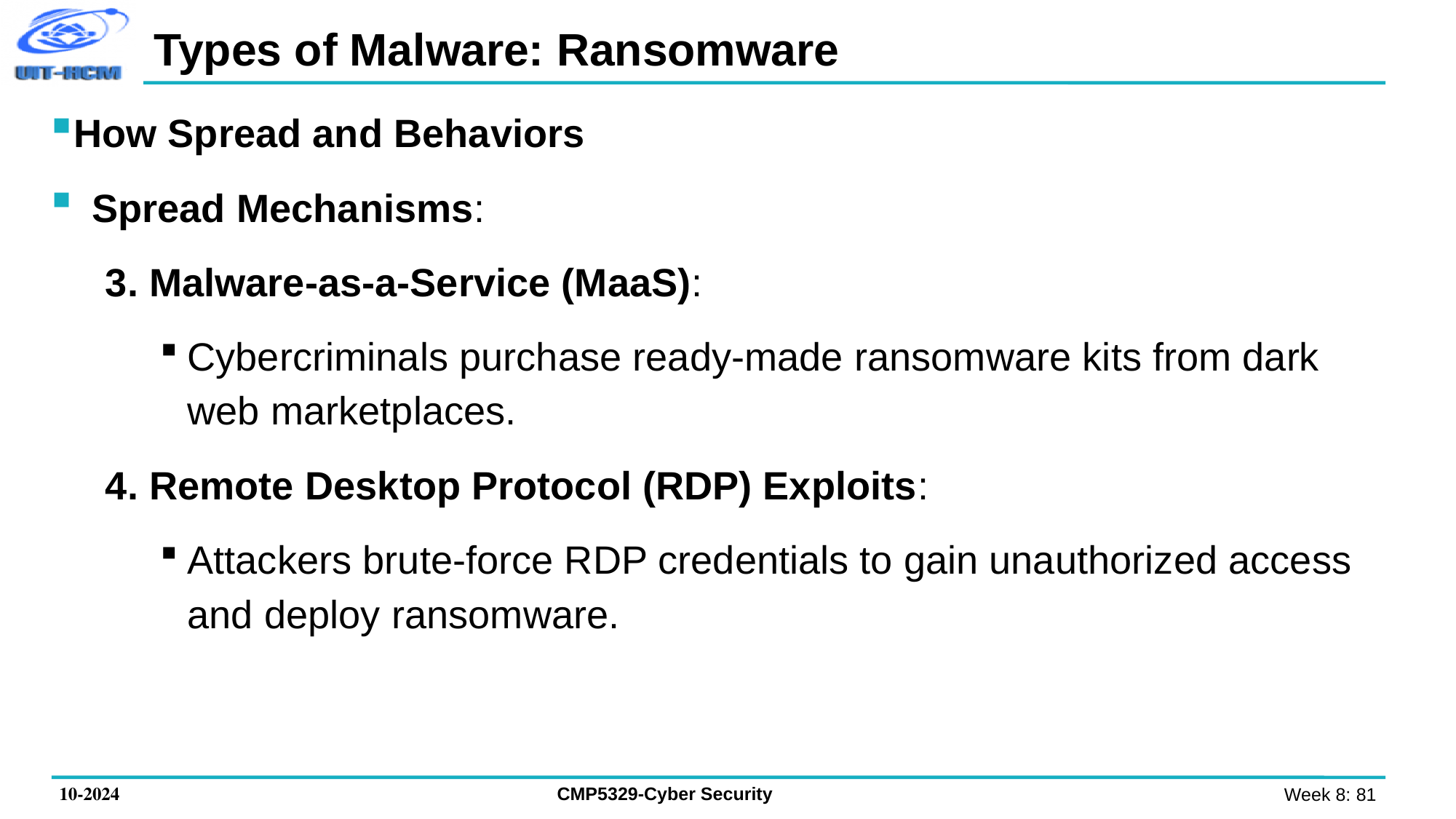

# Types of Malware: Ransomware
How Spread and Behaviors
Spread Mechanisms:
3. Malware-as-a-Service (MaaS):
Cybercriminals purchase ready-made ransomware kits from dark web marketplaces.
4. Remote Desktop Protocol (RDP) Exploits:
Attackers brute-force RDP credentials to gain unauthorized access and deploy ransomware.